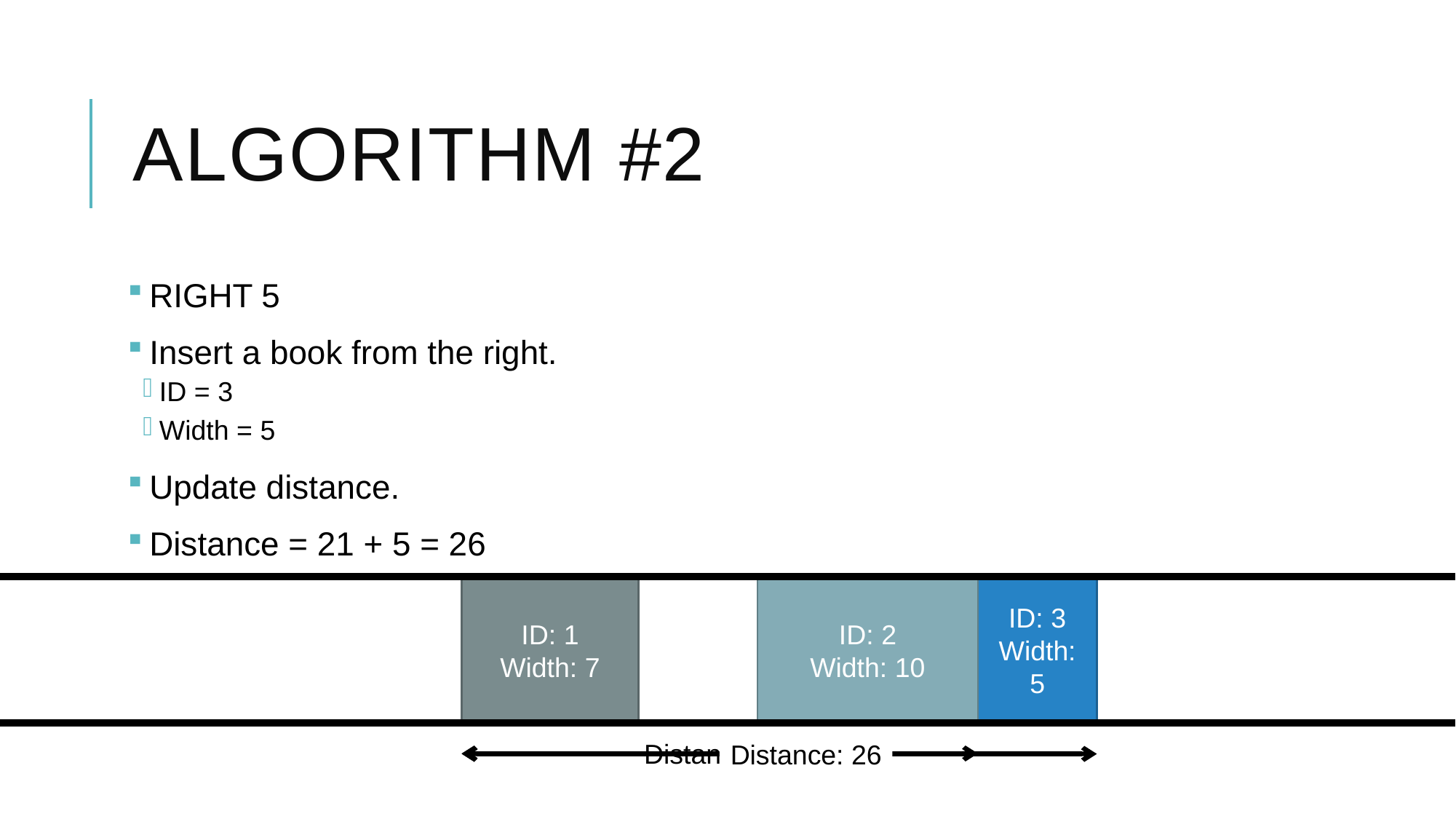

# Algorithm #2
RIGHT 5
Insert a book from the right.
ID = 3
Width = 5
Update distance.
Distance = 21 + 5 = 26
ID: 1
Width: 7
ID: 2
Width: 10
ID: 3
Width: 5
Distance: 21
Distance: 26